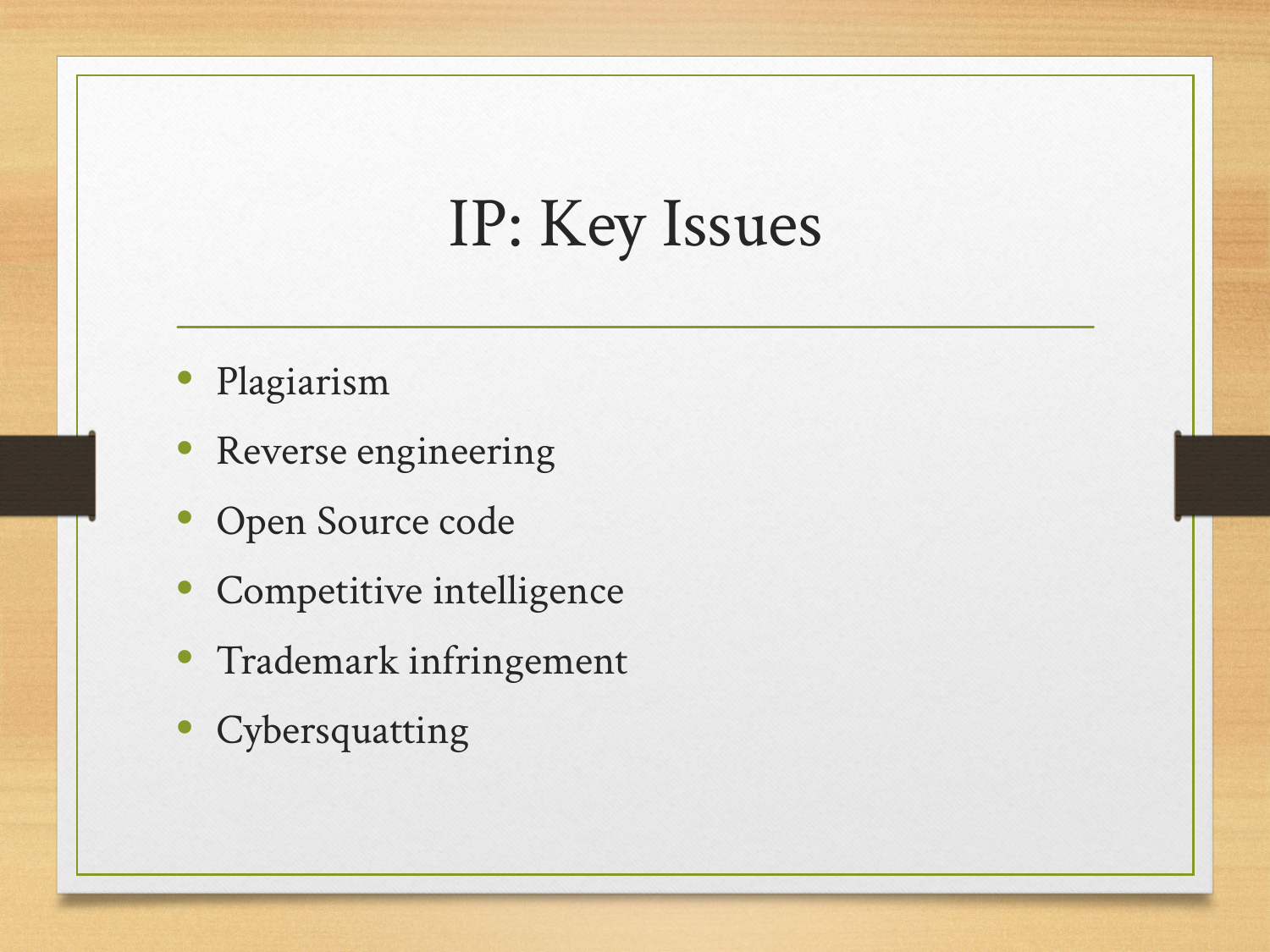

# IP: Key Issues
Plagiarism
Reverse engineering
Open Source code
Competitive intelligence
Trademark infringement
Cybersquatting